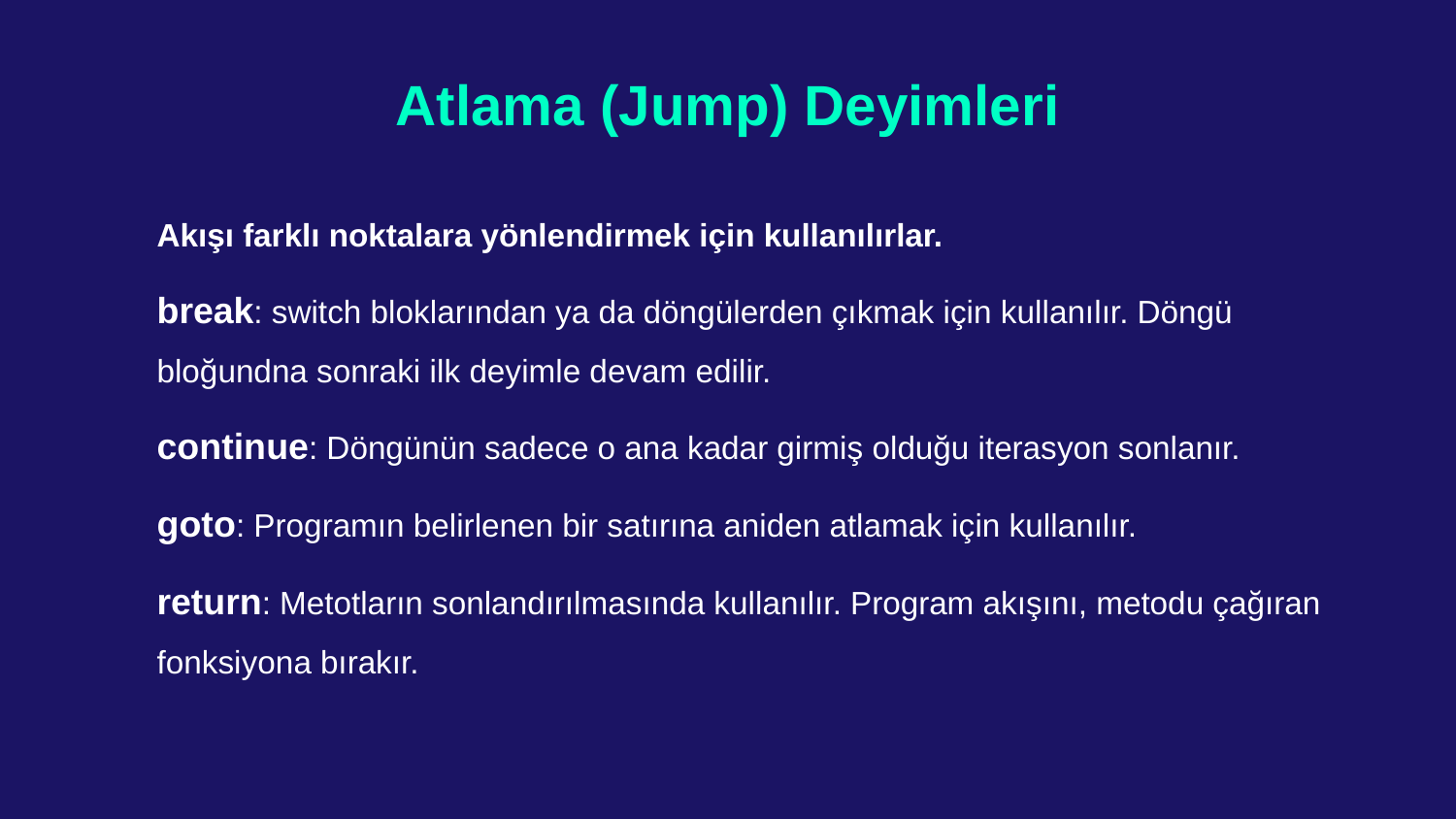

# Atlama (Jump) Deyimleri
Akışı farklı noktalara yönlendirmek için kullanılırlar.
break: switch bloklarından ya da döngülerden çıkmak için kullanılır. Döngü bloğundna sonraki ilk deyimle devam edilir.
continue: Döngünün sadece o ana kadar girmiş olduğu iterasyon sonlanır.
goto: Programın belirlenen bir satırına aniden atlamak için kullanılır.
return: Metotların sonlandırılmasında kullanılır. Program akışını, metodu çağıran fonksiyona bırakır.